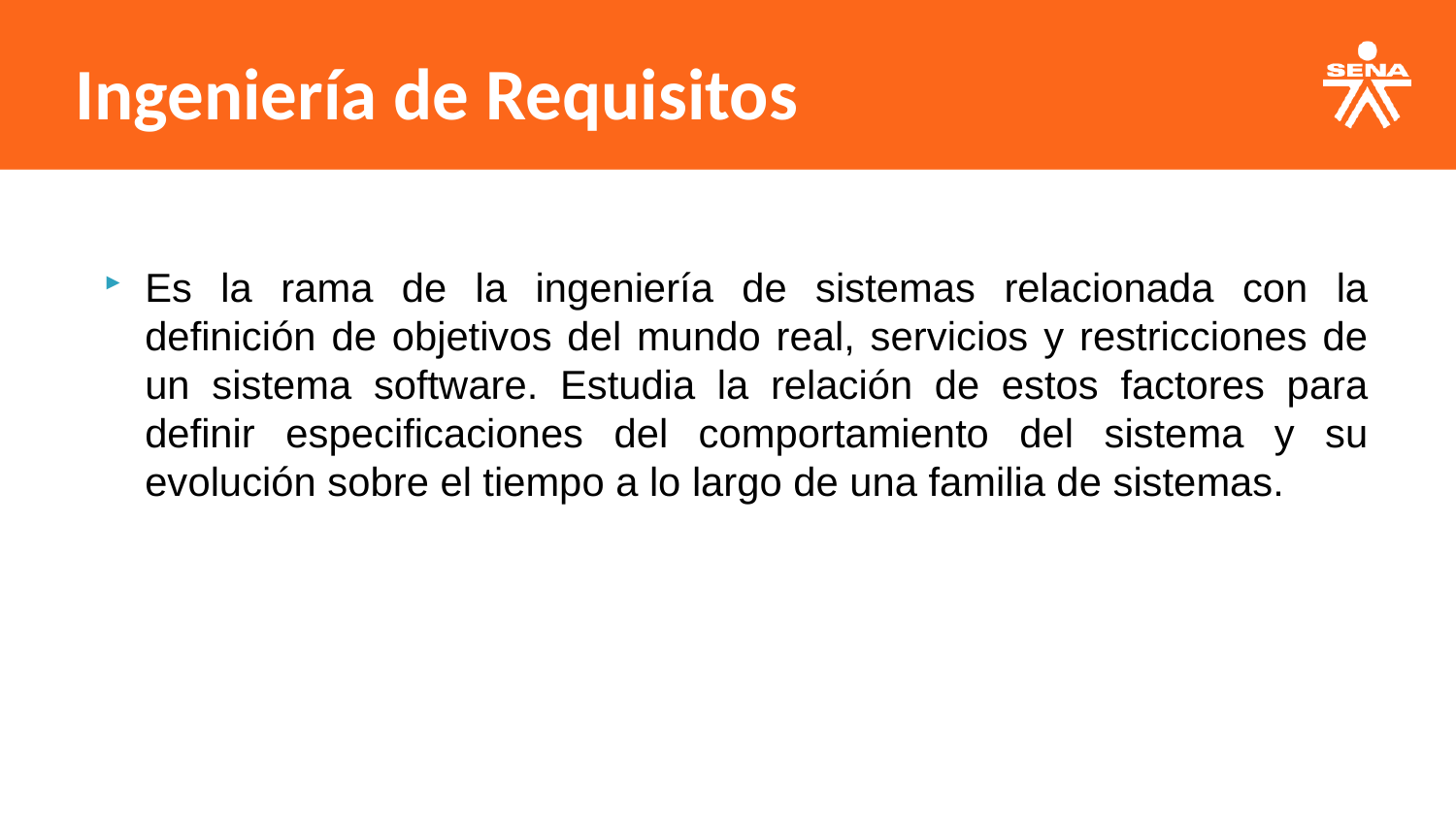

Ingeniería de Requisitos
Es la rama de la ingeniería de sistemas relacionada con la definición de objetivos del mundo real, servicios y restricciones de un sistema software. Estudia la relación de estos factores para definir especificaciones del comportamiento del sistema y su evolución sobre el tiempo a lo largo de una familia de sistemas.